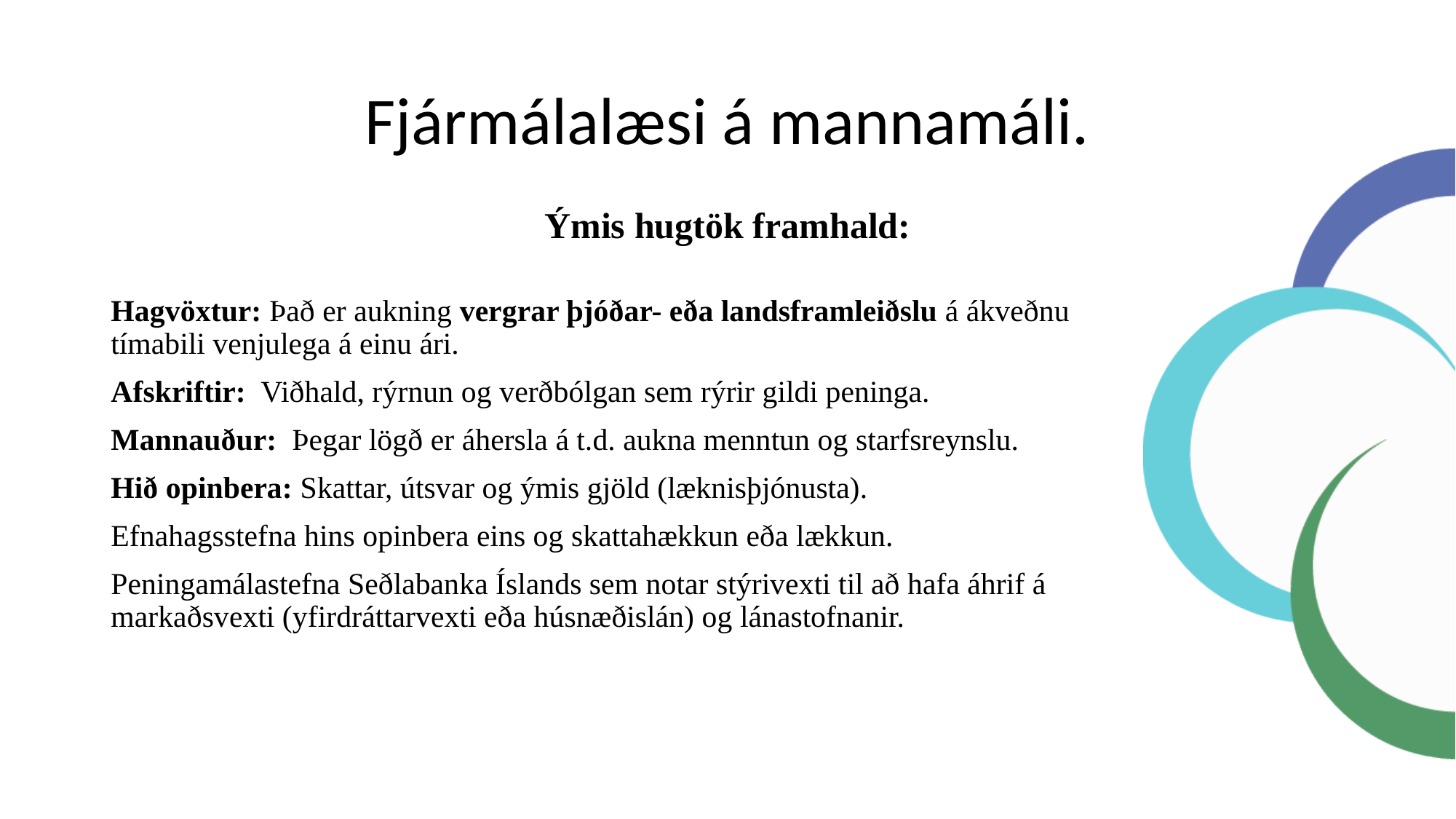

# Fjármálalæsi á mannamáli.
Ýmis hugtök framhald:

Hagvöxtur: Það er aukning vergrar þjóðar- eða landsframleiðslu á ákveðnu tímabili venjulega á einu ári.
Afskriftir:  Viðhald, rýrnun og verðbólgan sem rýrir gildi peninga.
Mannauður:  Þegar lögð er áhersla á t.d. aukna menntun og starfsreynslu.
Hið opinbera: Skattar, útsvar og ýmis gjöld (læknisþjónusta).
Efnahagsstefna hins opinbera eins og skattahækkun eða lækkun.
Peningamálastefna Seðlabanka Íslands sem notar stýrivexti til að hafa áhrif á markaðsvexti (yfirdráttarvexti eða húsnæðislán) og lánastofnanir.